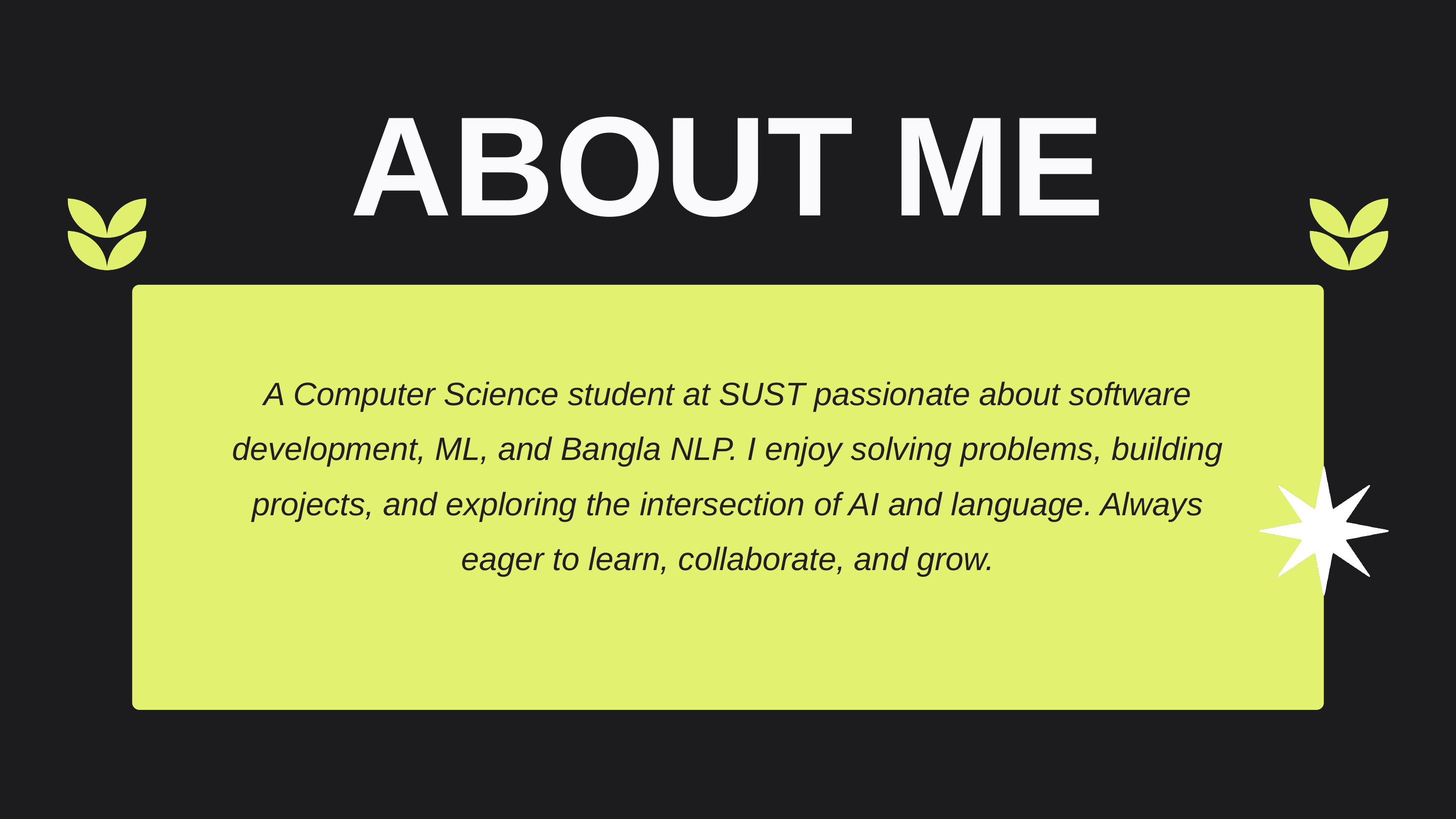

ABOUT ME

A Computer Science student at SUST passionate about software development, ML, and Bangla NLP. I enjoy solving problems, building projects, and exploring the intersection of AI and language. Always eager to learn, collaborate, and grow.